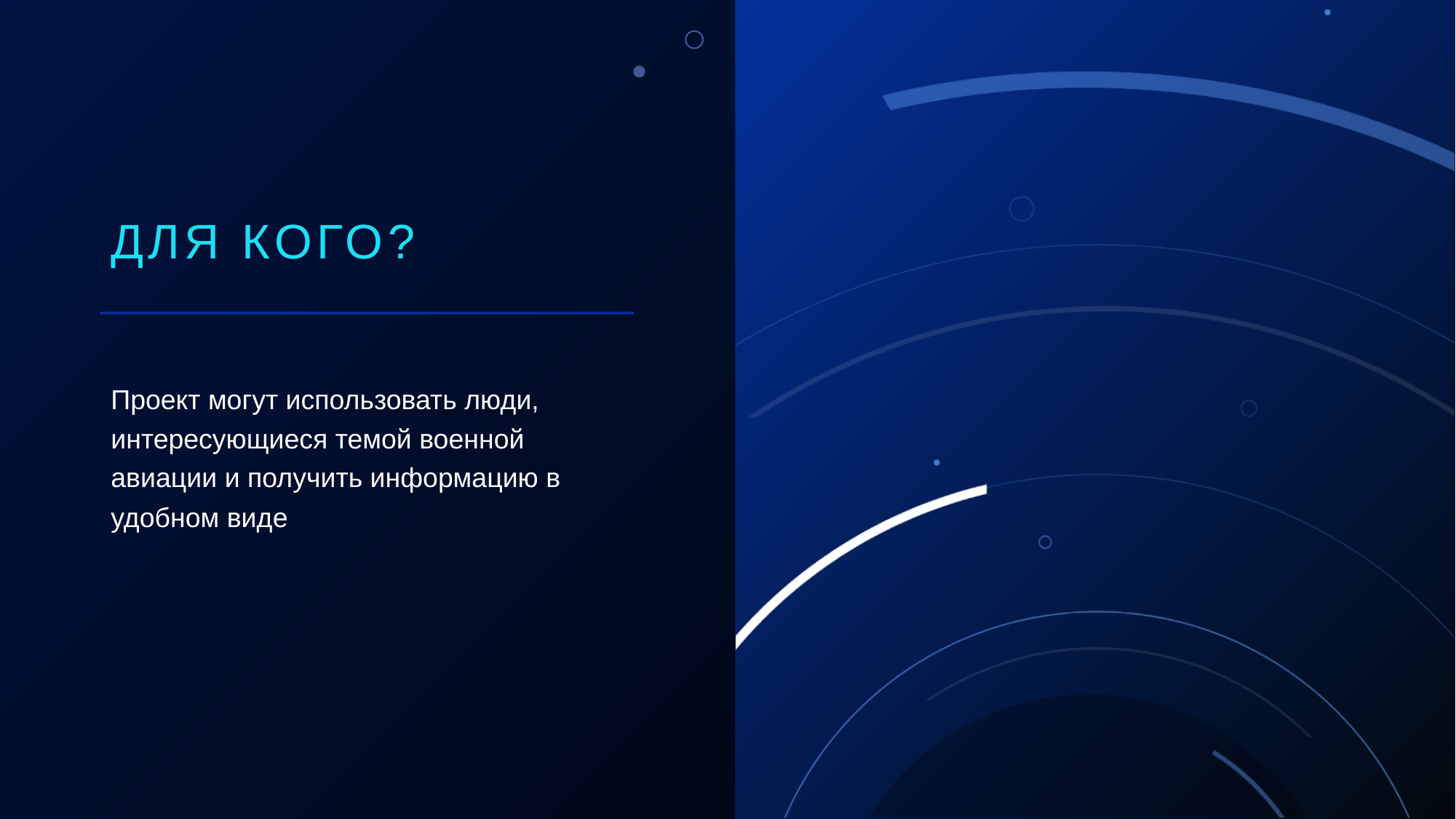

# Для кого?
Проект могут использовать люди, интересующиеся темой военной авиации и получить информацию в удобном виде